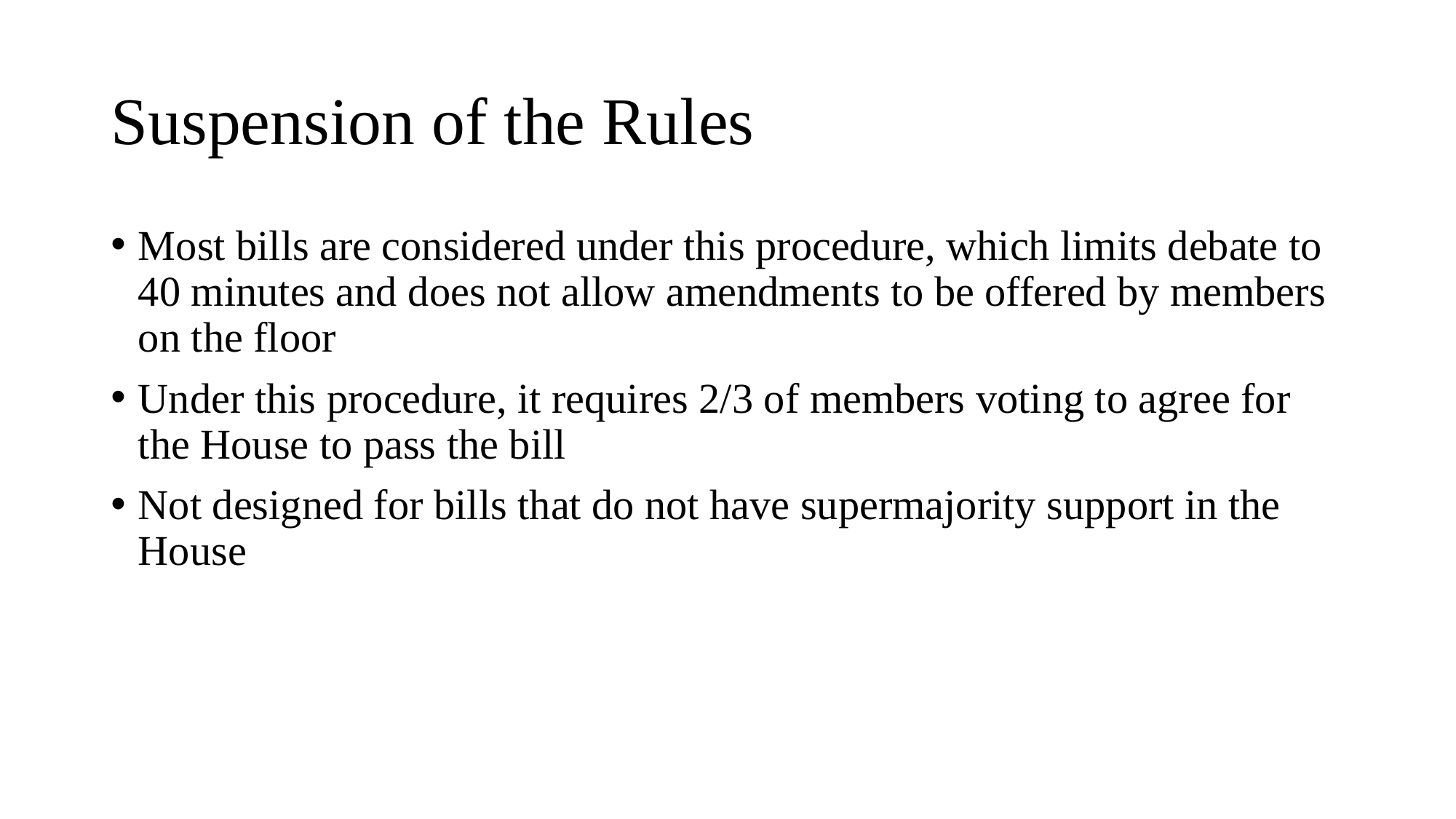

# Suspension of the Rules
Most bills are considered under this procedure, which limits debate to 40 minutes and does not allow amendments to be offered by members on the floor
Under this procedure, it requires 2/3 of members voting to agree for the House to pass the bill
Not designed for bills that do not have supermajority support in the House